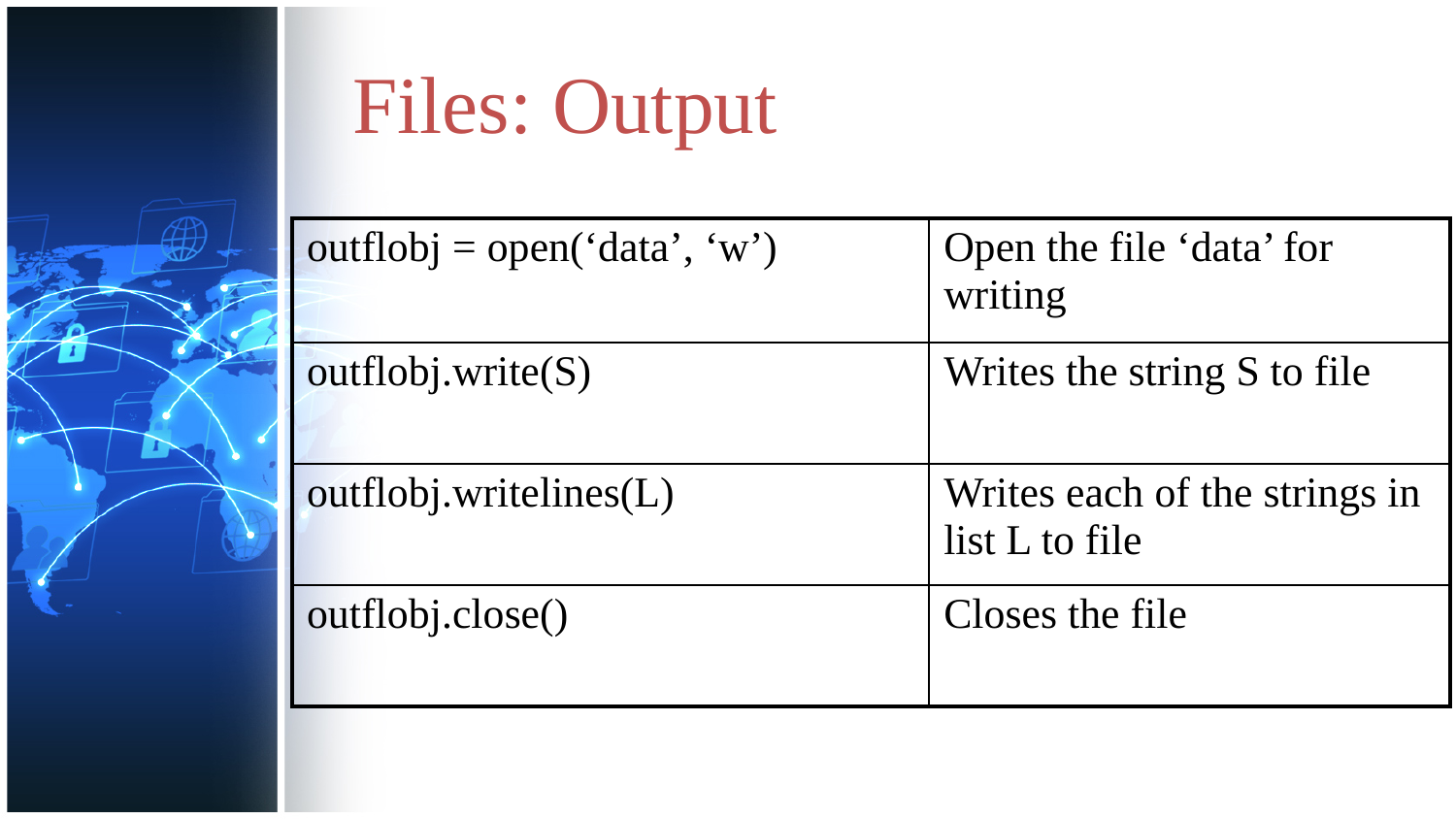

# Files: Output
| outflobj = open(‘data’, ‘w’) | Open the file ‘data’ for writing |
| --- | --- |
| outflobj.write(S) | Writes the string S to file |
| outflobj.writelines(L) | Writes each of the strings in list L to file |
| outflobj.close() | Closes the file |